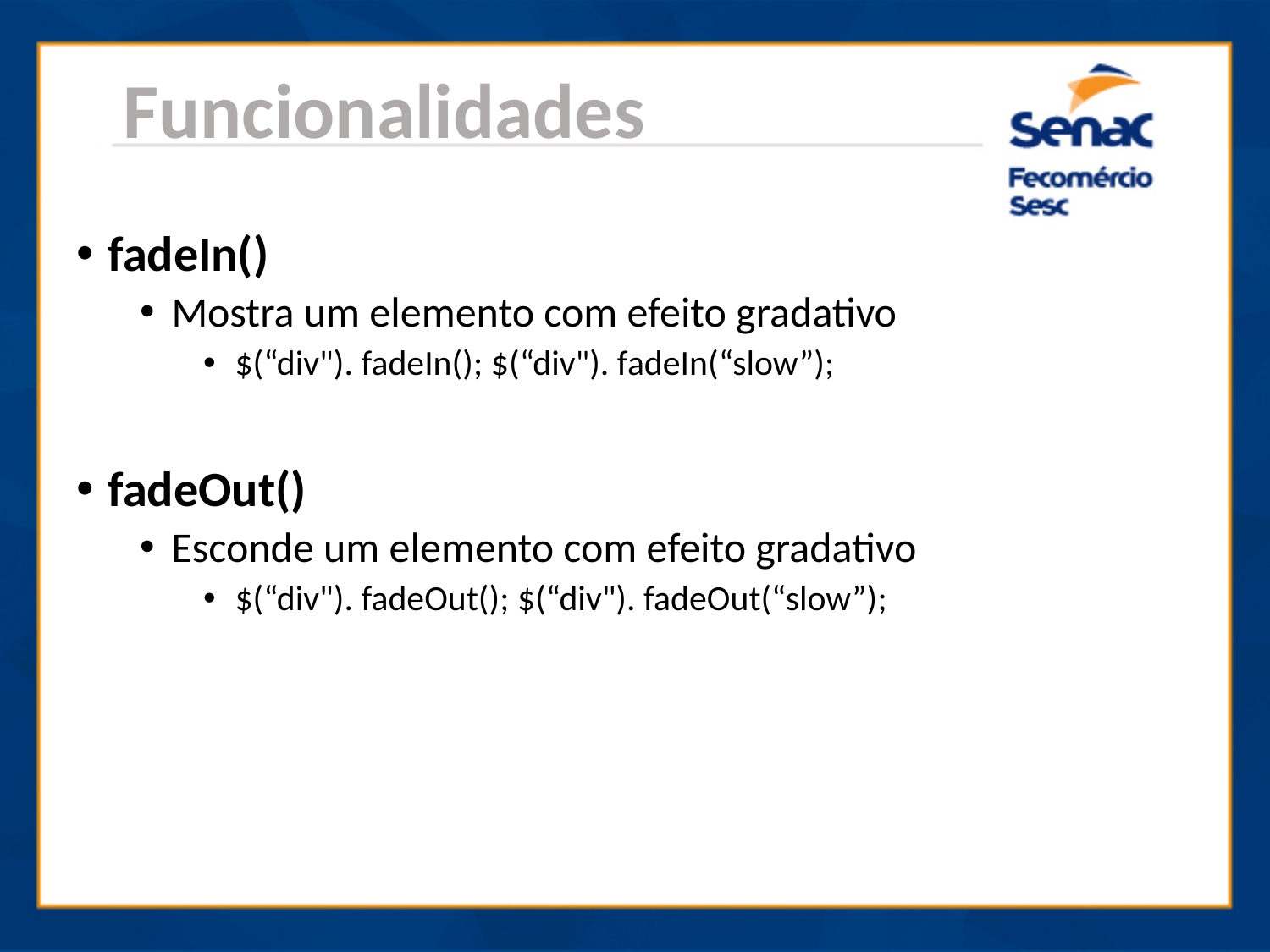

Funcionalidades
fadeIn()
Mostra um elemento com efeito gradativo
$(“div"). fadeIn(); $(“div"). fadeIn(“slow”);

fadeOut()
Esconde um elemento com efeito gradativo
$(“div"). fadeOut(); $(“div"). fadeOut(“slow”);